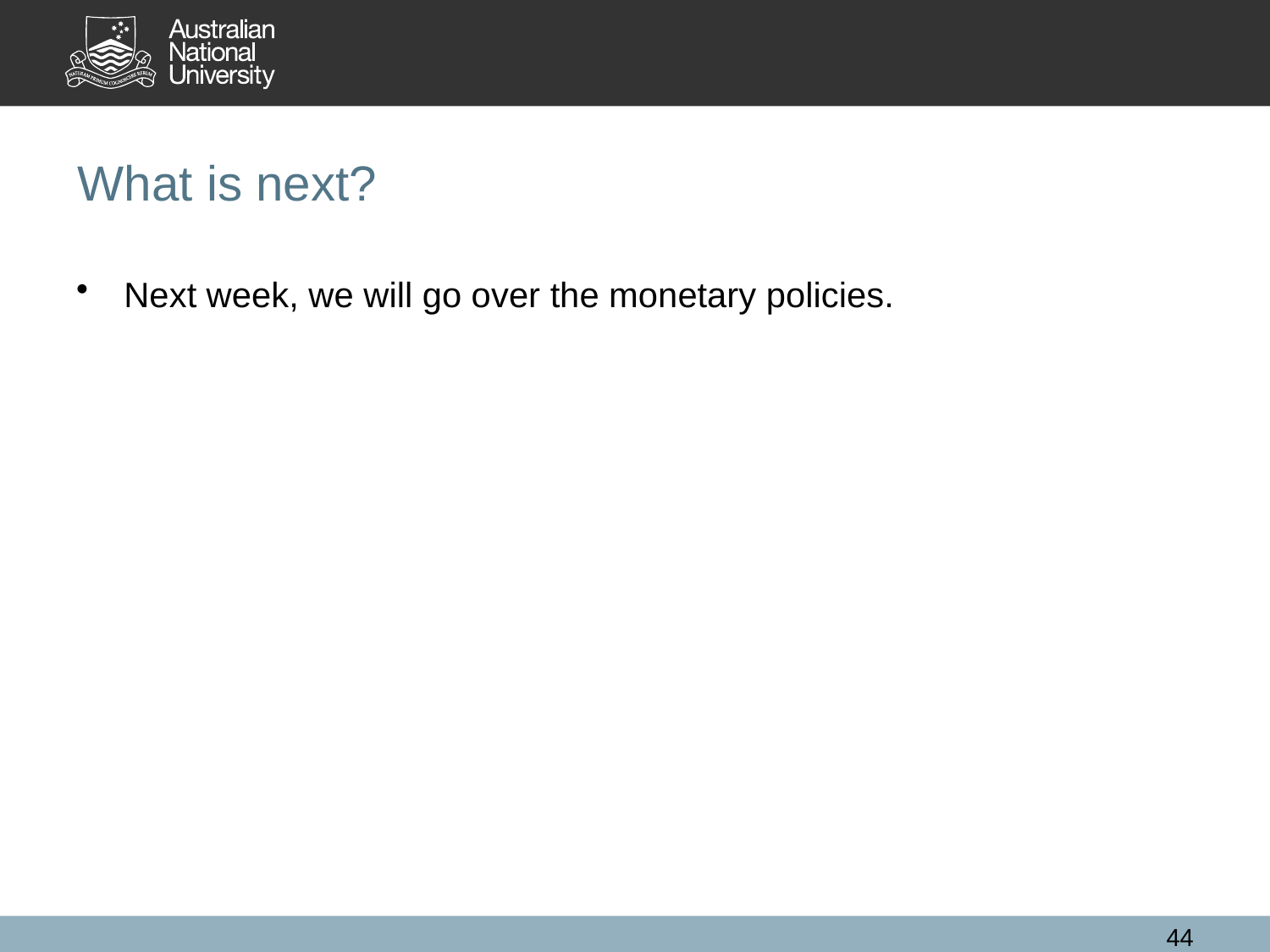

# What is next?
Next week, we will go over the monetary policies.
44